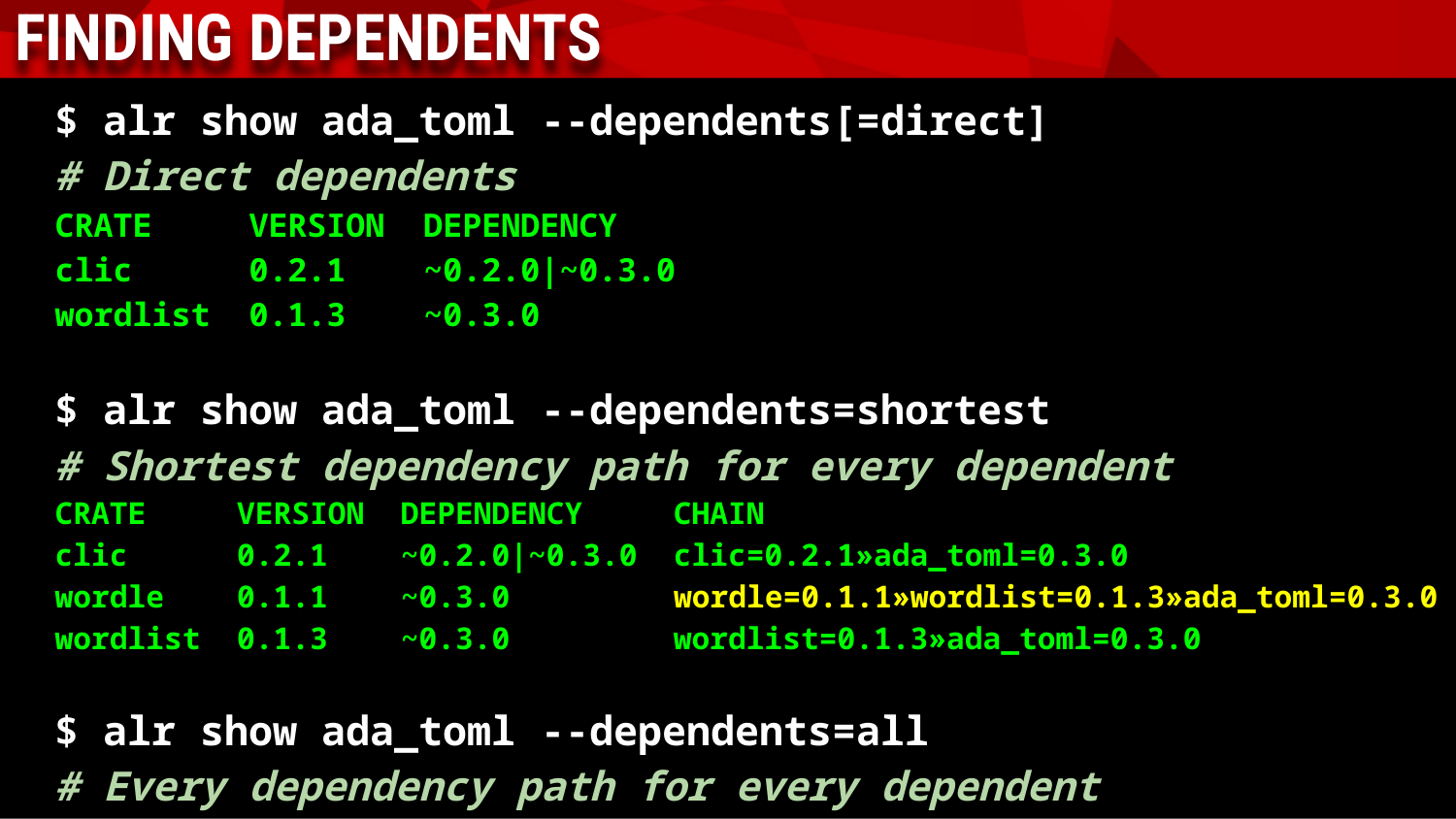

FINDING DEPENDENTS
$ alr show ada_toml --dependents[=direct]
# Direct dependents
CRATE     VERSION  DEPENDENCY
clic      0.2.1    ~0.2.0|~0.3.0
wordlist  0.1.3    ~0.3.0

$ alr show ada_toml --dependents=shortest
# Shortest dependency path for every dependent
CRATE     VERSION  DEPENDENCY     CHAIN
clic      0.2.1    ~0.2.0|~0.3.0  clic=0.2.1»ada_toml=0.3.0
wordle    0.1.1    ~0.3.0         wordle=0.1.1»wordlist=0.1.3»ada_toml=0.3.0
wordlist  0.1.3    ~0.3.0         wordlist=0.1.3»ada_toml=0.3.0

$ alr show ada_toml --dependents=all
# Every dependency path for every dependent
Users just wanna have fun